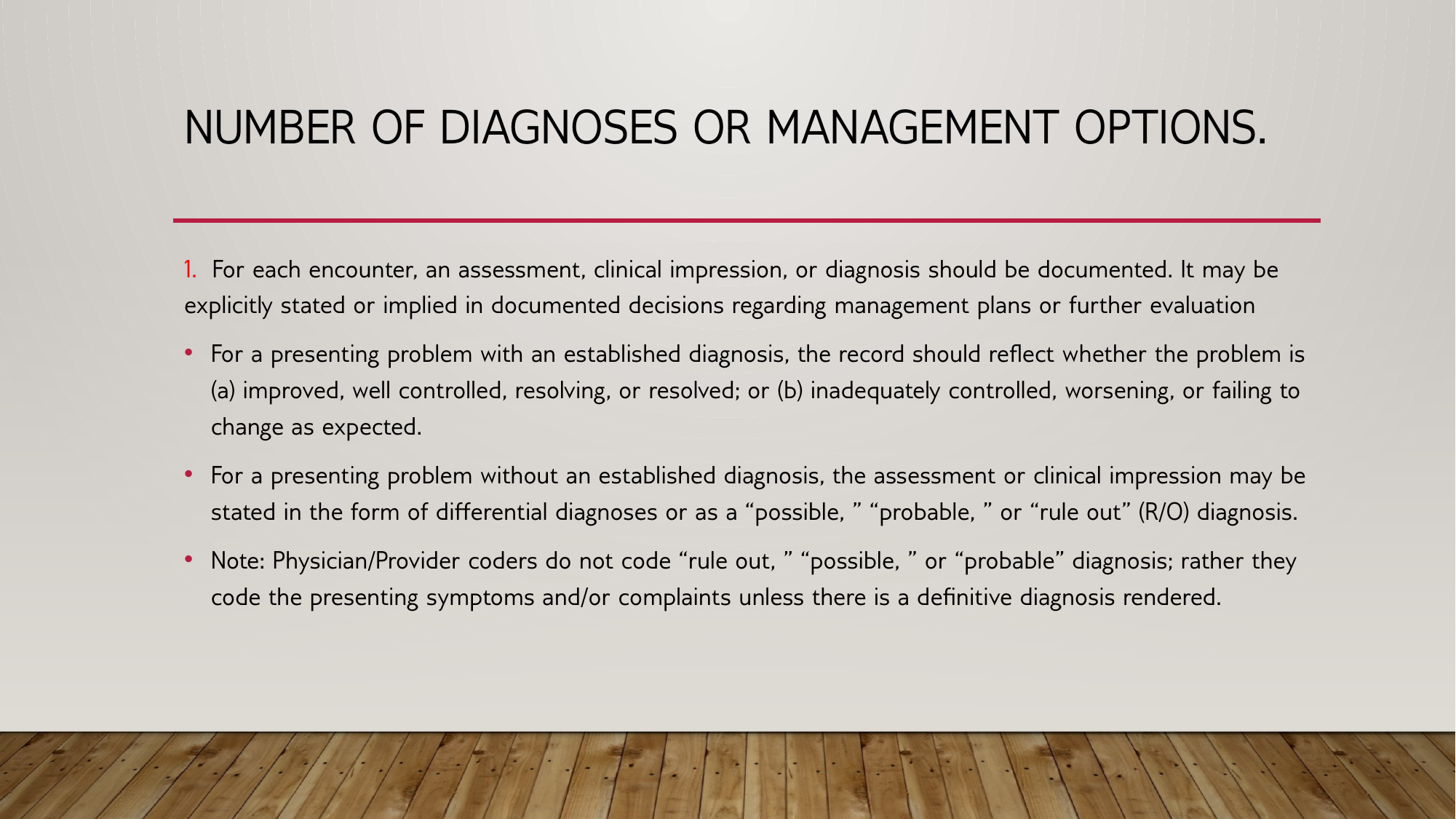

# Number of diagnoses or management options.
1.  For each encounter, an assessment, clinical impression, or diagnosis should be documented. It may be explicitly stated or implied in documented decisions regarding management plans or further evaluation
For a presenting problem with an established diagnosis, the record should reflect whether the problem is (a) improved, well controlled, resolving, or resolved; or (b) inadequately controlled, worsening, or failing to change as expected.
For a presenting problem without an established diagnosis, the assessment or clinical impression may be stated in the form of differential diagnoses or as a “possible, ” “probable, ” or “rule out” (R/O) diagnosis.
Note: Physician/Provider coders do not code “rule out, ” “possible, ” or “probable” diagnosis; rather they code the presenting symptoms and/or complaints unless there is a definitive diagnosis rendered.